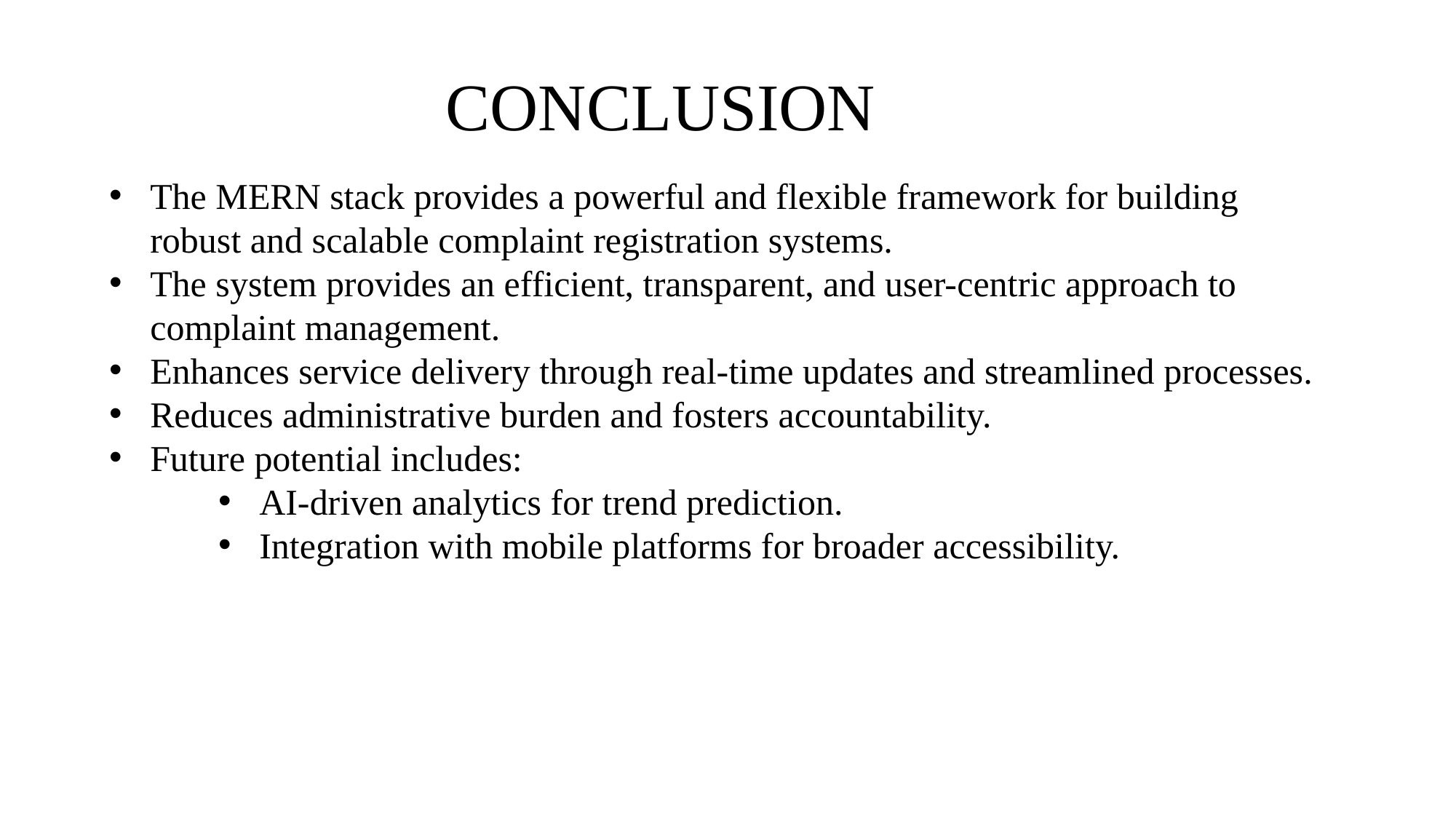

# CONCLUSION
The MERN stack provides a powerful and flexible framework for building robust and scalable complaint registration systems.
The system provides an efficient, transparent, and user-centric approach to complaint management.
Enhances service delivery through real-time updates and streamlined processes.
Reduces administrative burden and fosters accountability.
Future potential includes:
AI-driven analytics for trend prediction.
Integration with mobile platforms for broader accessibility.